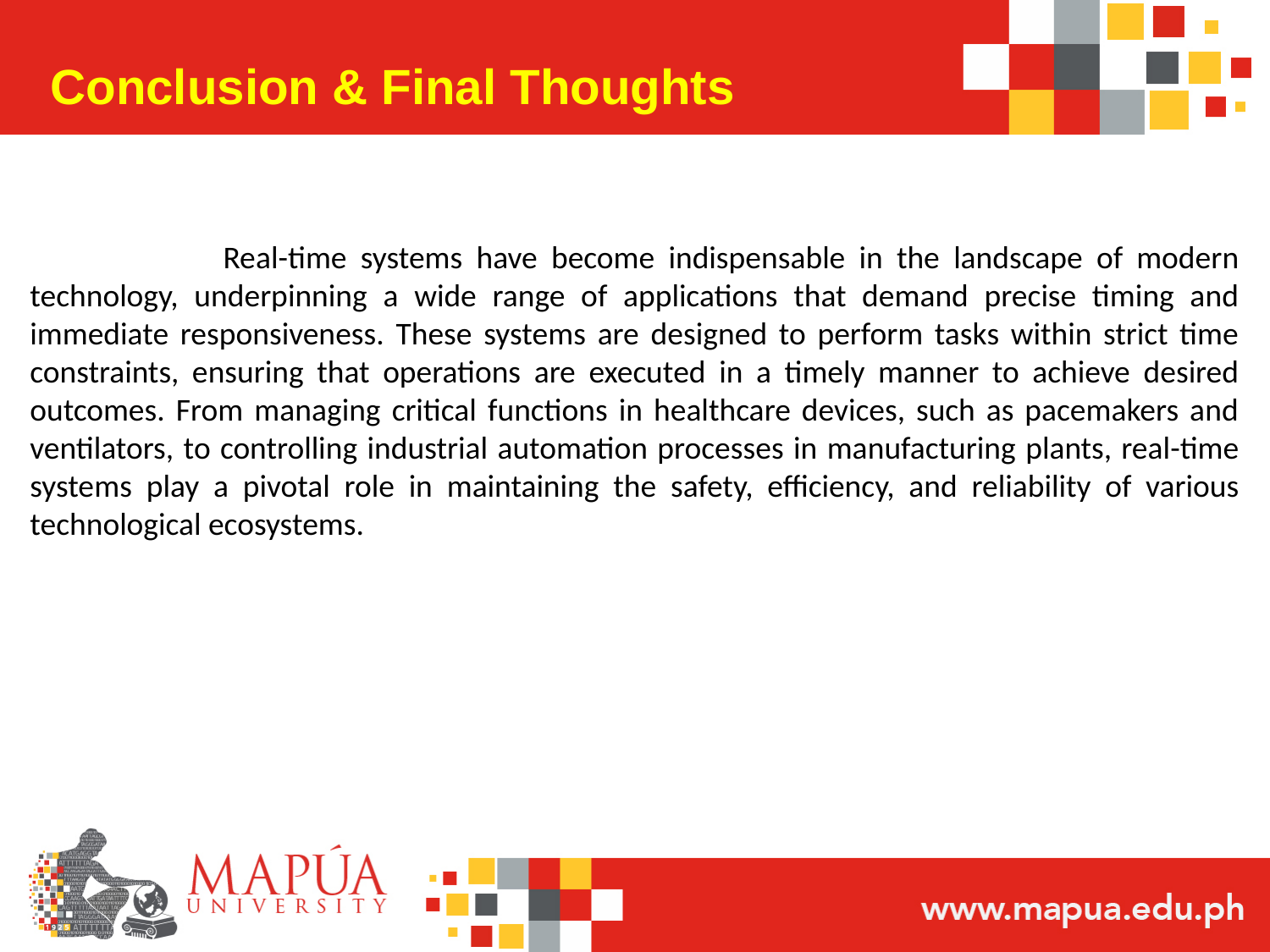

# Conclusion & Final Thoughts
              Real-time systems have become indispensable in the landscape of modern technology, underpinning a wide range of applications that demand precise timing and immediate responsiveness. These systems are designed to perform tasks within strict time constraints, ensuring that operations are executed in a timely manner to achieve desired outcomes. From managing critical functions in healthcare devices, such as pacemakers and ventilators, to controlling industrial automation processes in manufacturing plants, real-time systems play a pivotal role in maintaining the safety, efficiency, and reliability of various technological ecosystems.